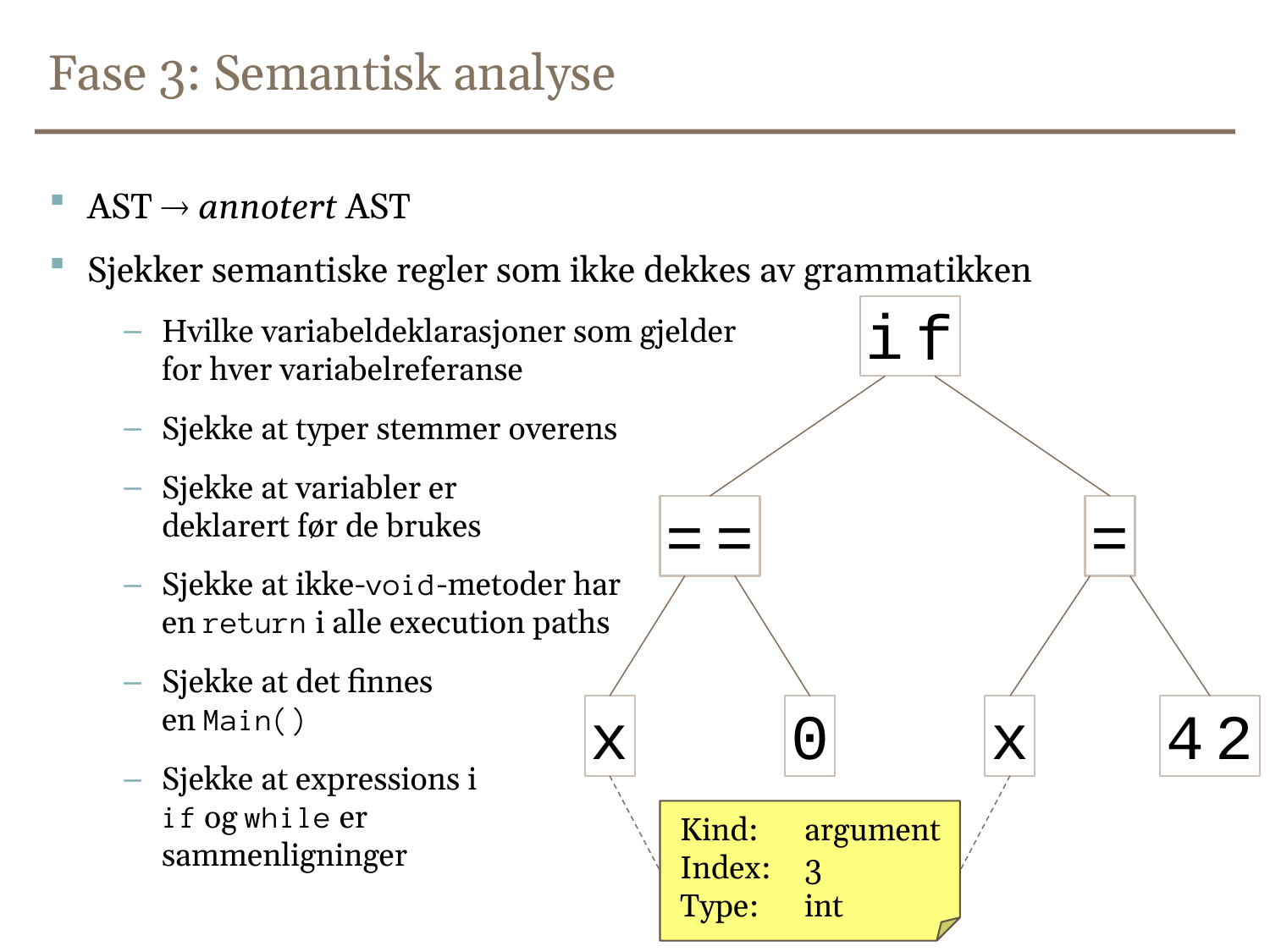

# Fase 3: Semantisk analyse
AST → annotert AST
Sjekker semantiske regler som ikke dekkes av grammatikken
Hvilke variabeldeklarasjoner som gjelder
for hver variabelreferanse
Sjekke at typer stemmer overens
Sjekke at variabler er
deklarert før de brukes
Sjekke at ikke-void-metoder har
en return i alle execution paths
Sjekke at det finnes
en Main()
Sjekke at expressions i
if og while er
sammenligninger

i

f

=
=

=

4
2

x

0

x
Kind:	argument
Index:	3
Type:	int